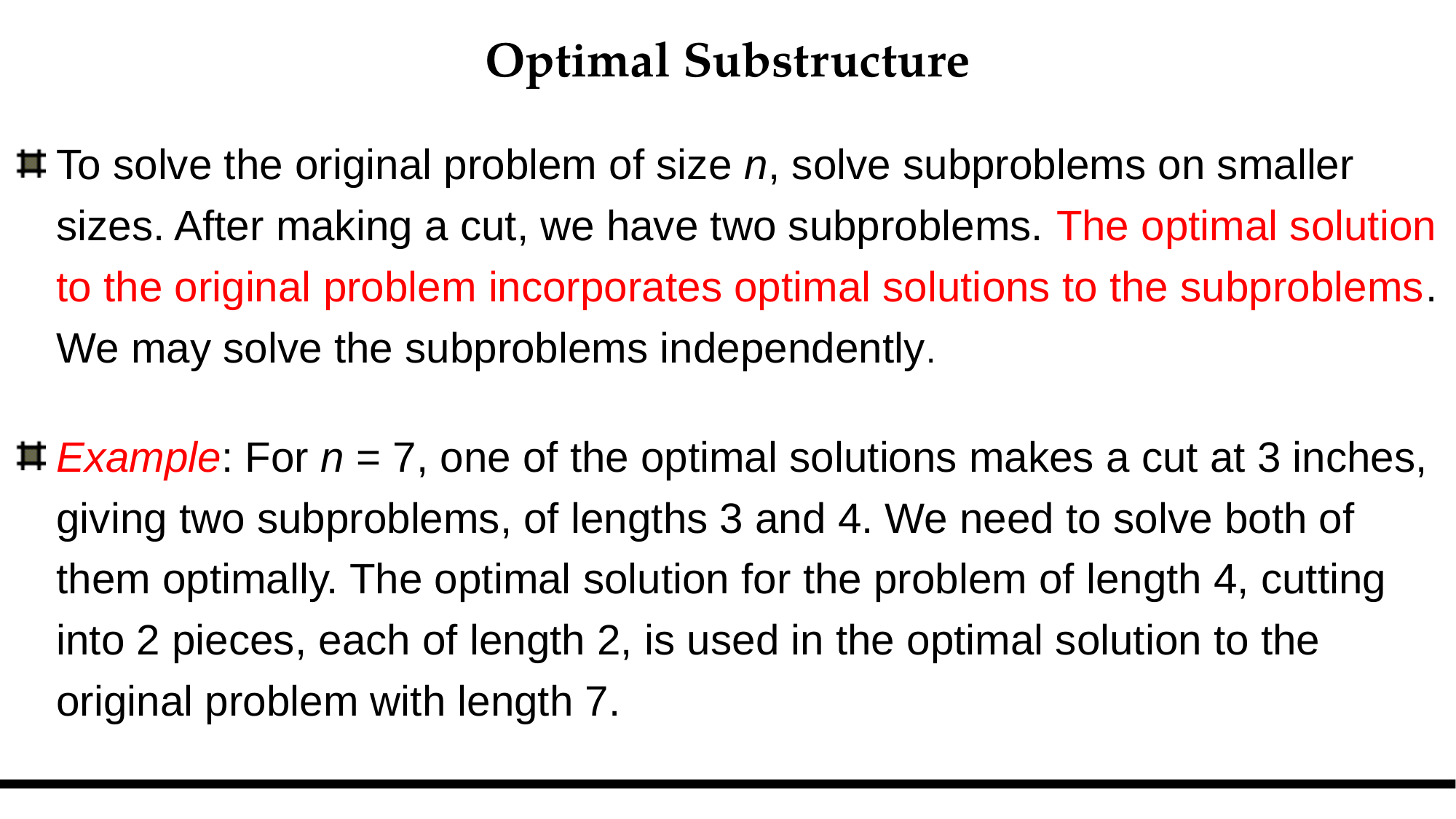

# Optimal Substructure
To solve the original problem of size n, solve subproblems on smaller sizes. After making a cut, we have two subproblems. The optimal solution to the original problem incorporates optimal solutions to the subproblems. We may solve the subproblems independently.

Example: For n = 7, one of the optimal solutions makes a cut at 3 inches, giving two subproblems, of lengths 3 and 4. We need to solve both of them optimally. The optimal solution for the problem of length 4, cutting into 2 pieces, each of length 2, is used in the optimal solution to the original problem with length 7.